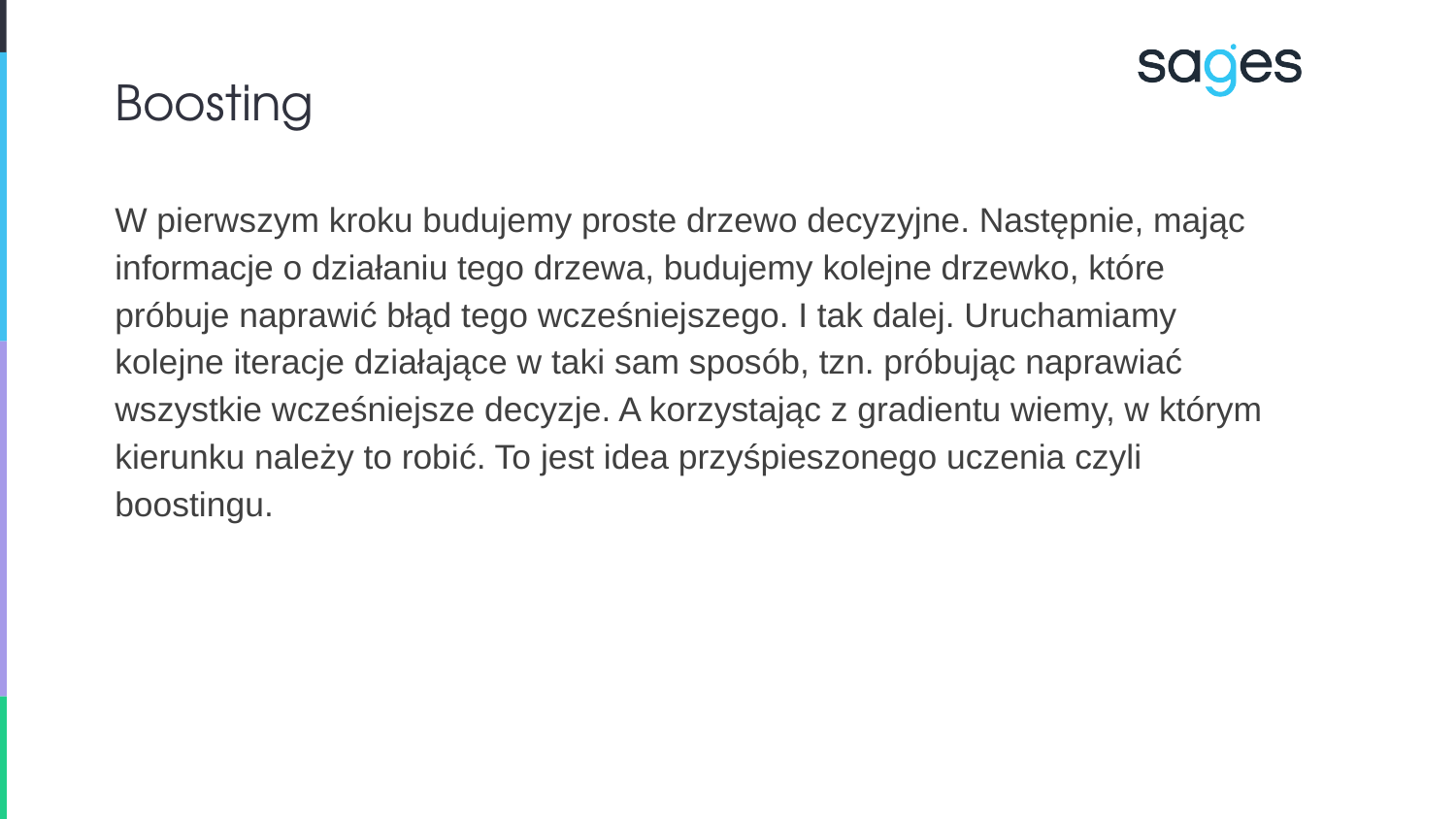

# Boosting
W pierwszym kroku budujemy proste drzewo decyzyjne. Następnie, mając informacje o działaniu tego drzewa, budujemy kolejne drzewko, które próbuje naprawić błąd tego wcześniejszego. I tak dalej. Uruchamiamy kolejne iteracje działające w taki sam sposób, tzn. próbując naprawiać wszystkie wcześniejsze decyzje. A korzystając z gradientu wiemy, w którym kierunku należy to robić. To jest idea przyśpieszonego uczenia czyli boostingu.